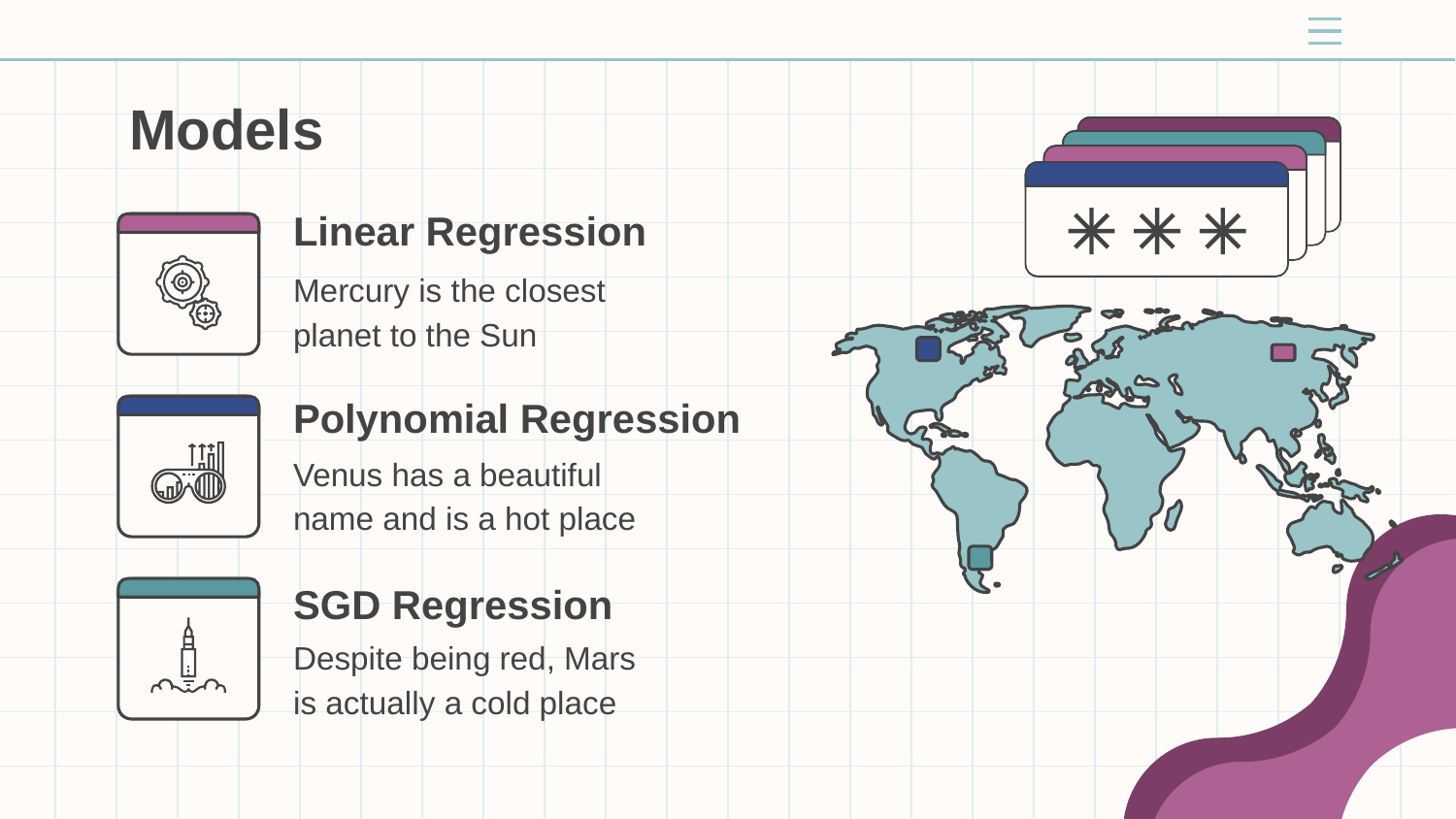

# Models

Linear Regression
Mercury is the closest planet to the Sun

Polynomial Regression
Venus has a beautiful name and is a hot place

SGD Regression

Despite being red, Mars is actually a cold place